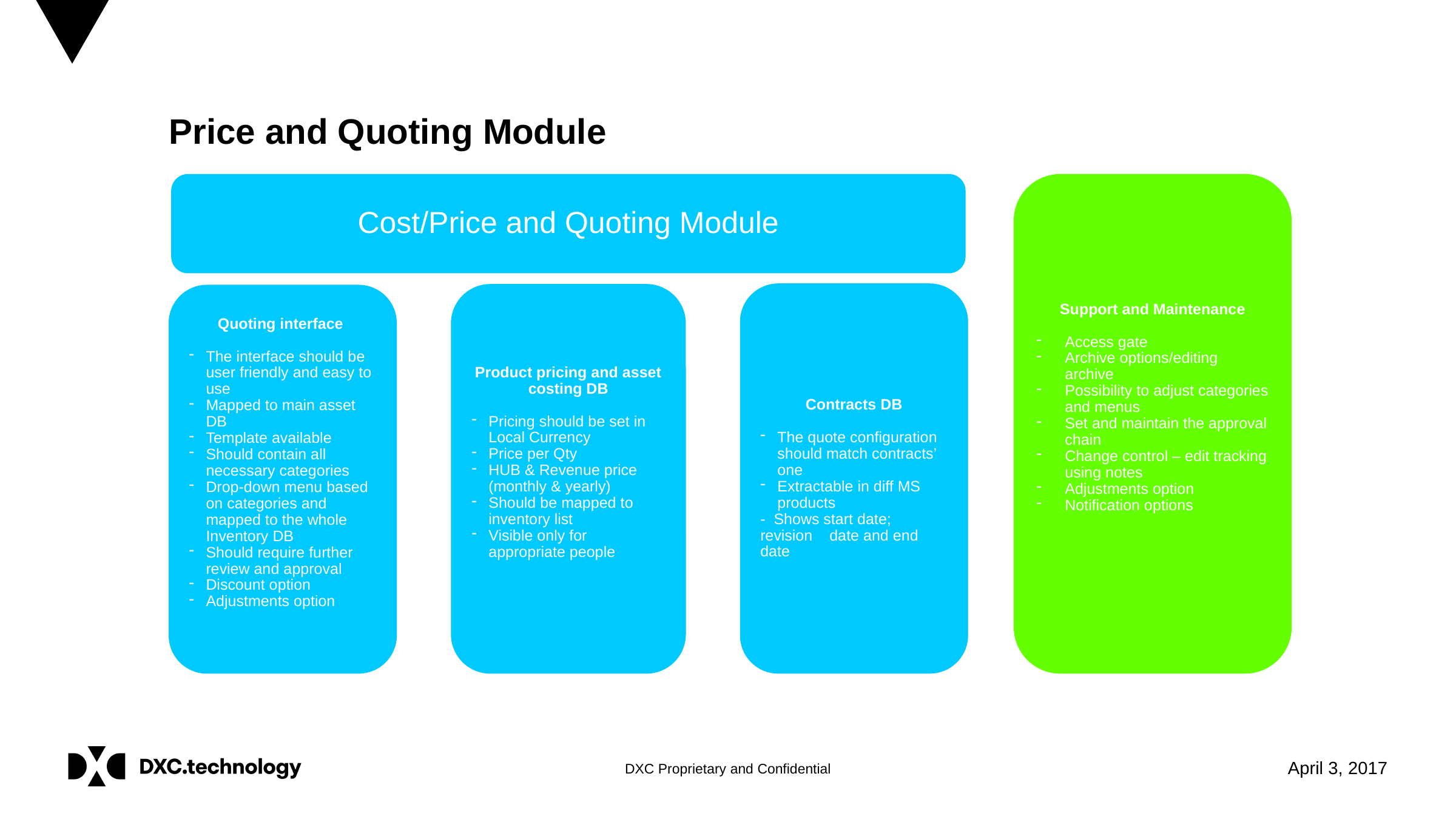

Price and Quoting Module
Support and Maintenance

Access gate
Archive options/editing archive
Possibility to adjust categories and menus
Set and maintain the approval chain
Change control – edit tracking using notes
Adjustments option
Notification options

Cost/Price and Quoting Module
fff

Contracts DB

The quote configuration should match contracts’ one
Extractable in diff MS products
-  Shows start date; revision    date and end date
Product pricing and asset costing DB

Pricing should be set in Local Currency
Price per Qty
HUB & Revenue price (monthly & yearly)
Should be mapped to inventory list
Visible only for appropriate people

Quoting interface

The interface should be user friendly and easy to use
Mapped to main asset DB
Template available
Should contain all necessary categories
Drop-down menu based on categories and mapped to the whole Inventory DB
Should require further review and approval
Discount option
Adjustments option